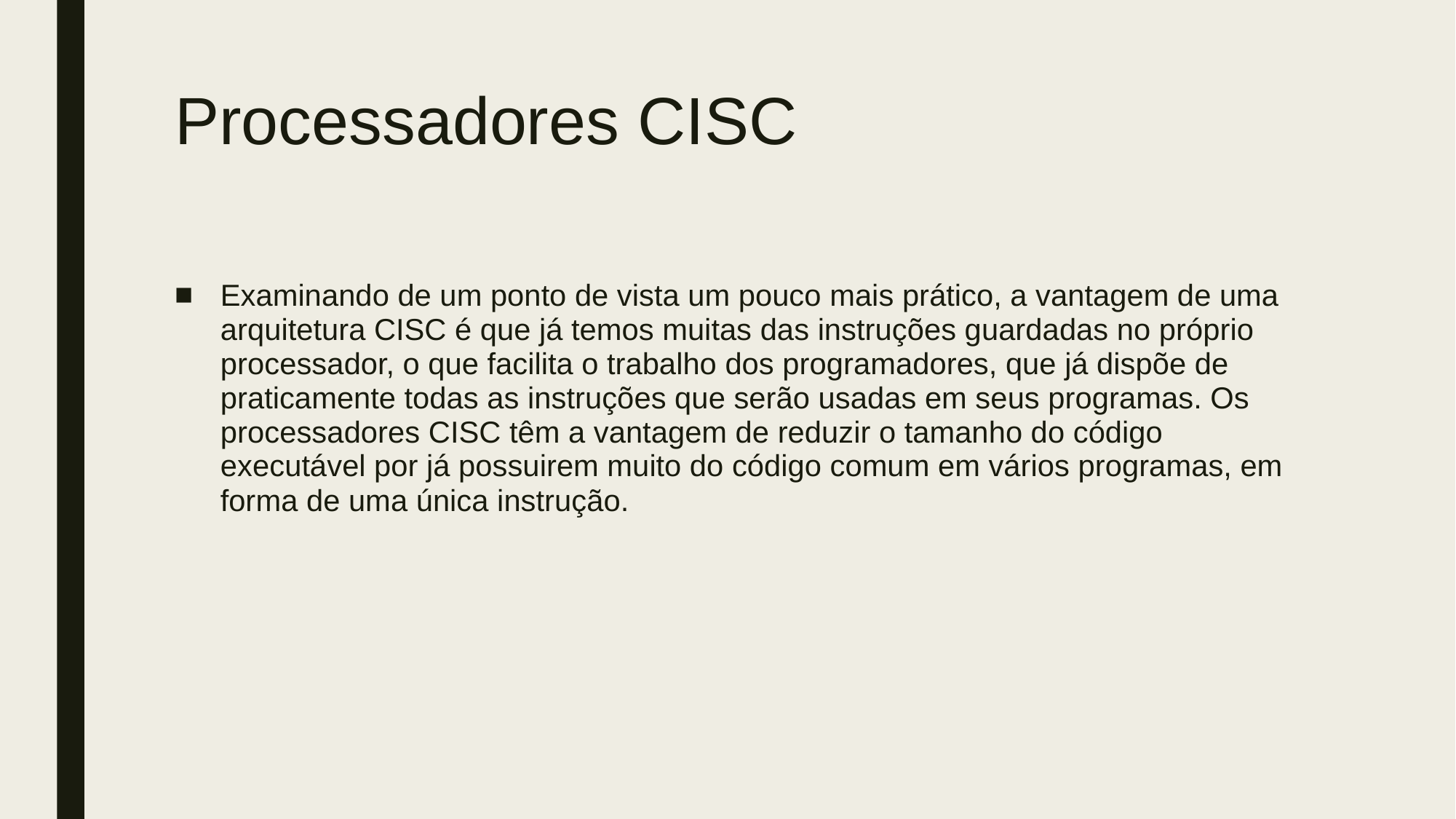

# Processadores CISC
Examinando de um ponto de vista um pouco mais prático, a vantagem de uma arquitetura CISC é que já temos muitas das instruções guardadas no próprio processador, o que facilita o trabalho dos programadores, que já dispõe de praticamente todas as instruções que serão usadas em seus programas. Os processadores CISC têm a vantagem de reduzir o tamanho do código executável por já possuirem muito do código comum em vários programas, em forma de uma única instrução.